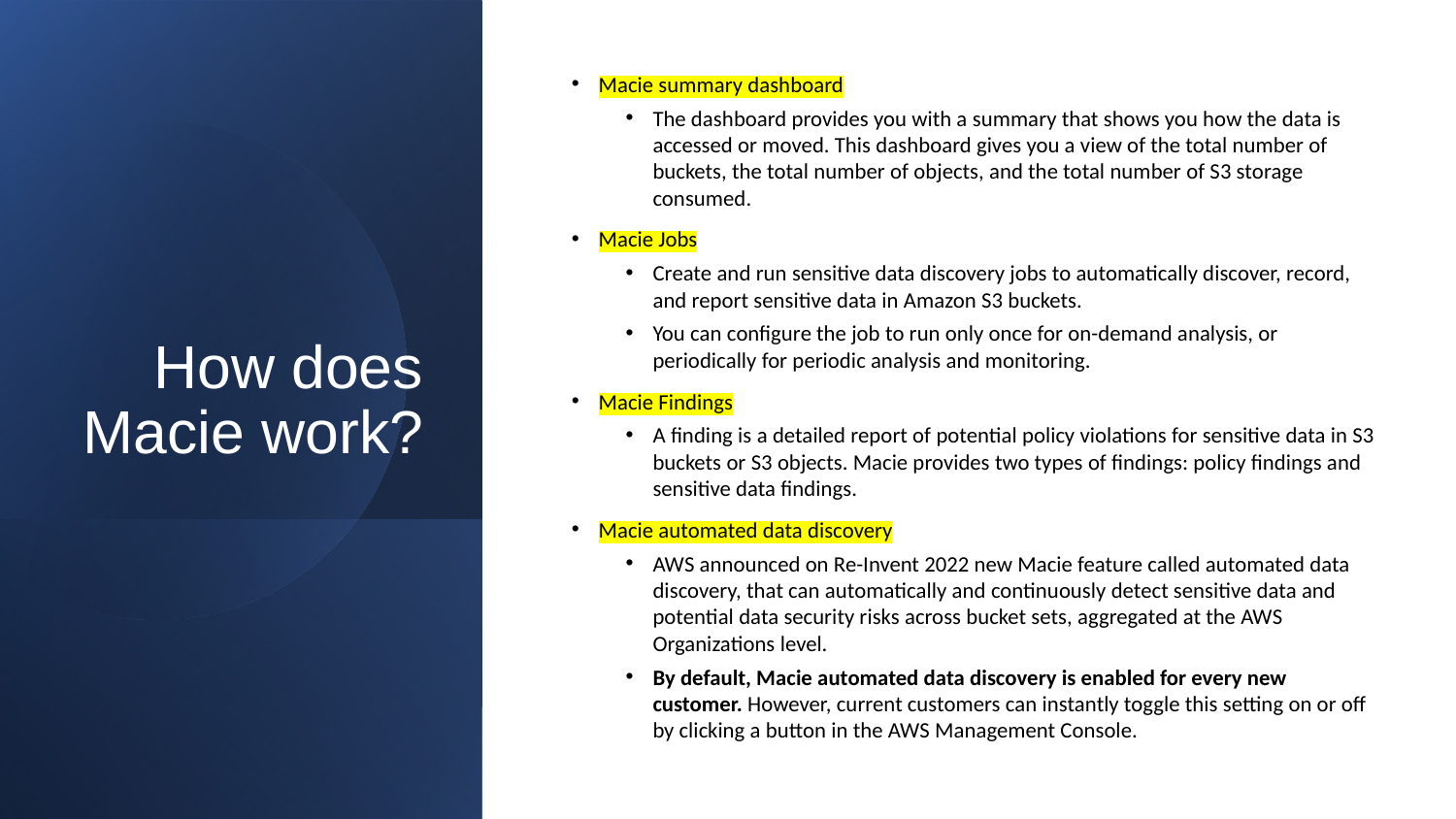

Macie summary dashboard
The dashboard provides you with a summary that shows you how the data is accessed or moved. This dashboard gives you a view of the total number of buckets, the total number of objects, and the total number of S3 storage consumed.
Macie Jobs
Create and run sensitive data discovery jobs to automatically discover, record, and report sensitive data in Amazon S3 buckets.
You can configure the job to run only once for on-demand analysis, or periodically for periodic analysis and monitoring.
Macie Findings
A finding is a detailed report of potential policy violations for sensitive data in S3 buckets or S3 objects. Macie provides two types of findings: policy findings and sensitive data findings.
Macie automated data discovery
AWS announced on Re-Invent 2022 new Macie feature called automated data discovery, that can automatically and continuously detect sensitive data and potential data security risks across bucket sets, aggregated at the AWS Organizations level.
By default, Macie automated data discovery is enabled for every new customer. However, current customers can instantly toggle this setting on or off by clicking a button in the AWS Management Console.
# How does Macie work?